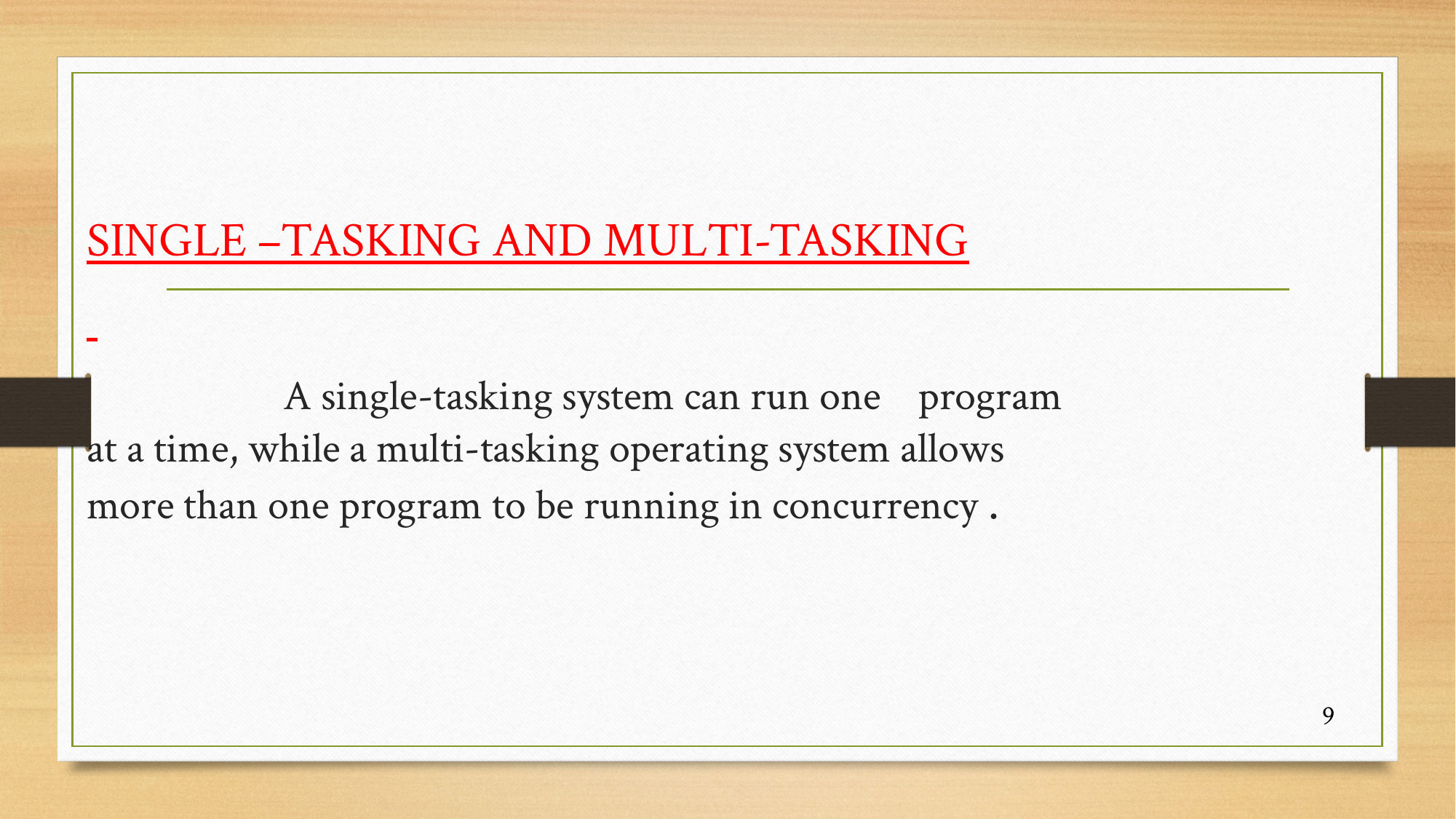

SINGLE –TASKING AND MULTI-TASKING

                  A single-tasking system can run one    program at a time, while a multi-tasking operating system allows more than one program to be running in concurrency .
9